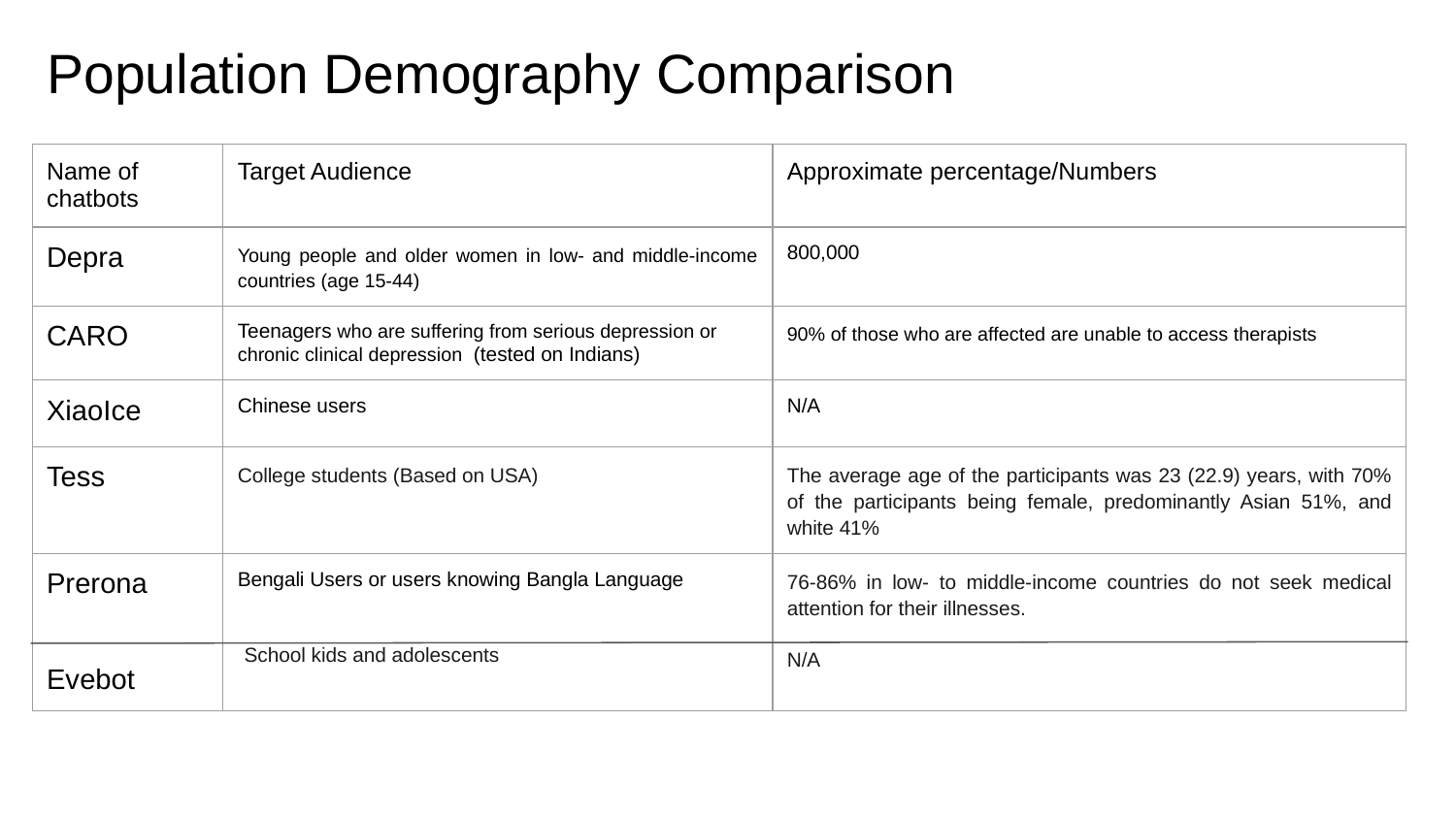

# Population Demography Comparison
| Name of chatbots | Target Audience | Approximate percentage/Numbers |
| --- | --- | --- |
| Depra | Young people and older women in low- and middle-income countries (age 15-44) | 800,000 |
| CARO | Teenagers who are suffering from serious depression or chronic clinical depression (tested on Indians) | 90% of those who are affected are unable to access therapists |
| XiaoIce | Chinese users | N/A |
| Tess | College students (Based on USA) | The average age of the participants was 23 (22.9) years, with 70% of the participants being female, predominantly Asian 51%, and white 41% |
| Prerona Evebot | Bengali Users or users knowing Bangla Language School kids and adolescents | 76-86% in low- to middle-income countries do not seek medical attention for their illnesses. N/A |